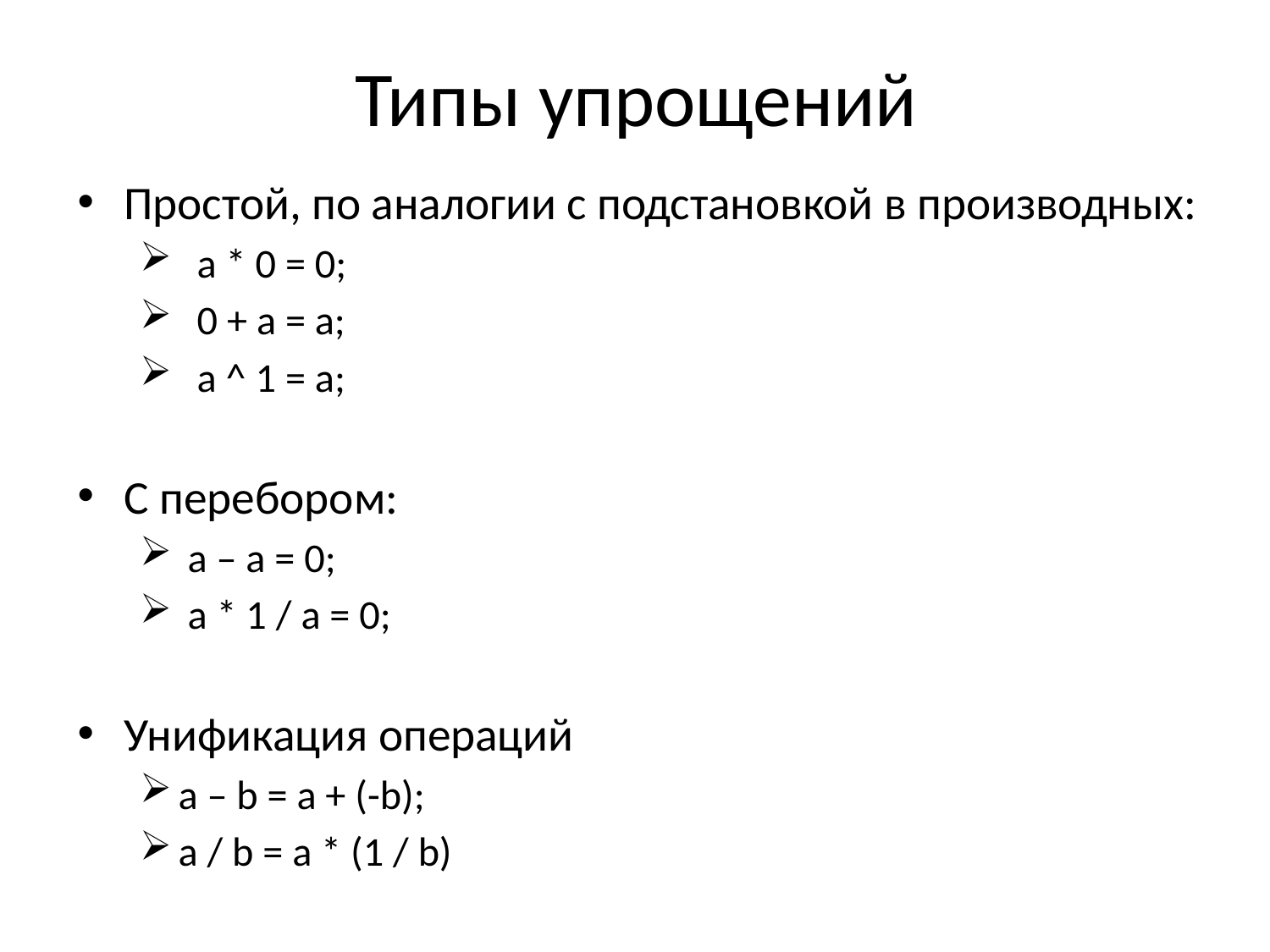

# Типы упрощений
Простой, по аналогии с подстановкой в производных:
  a * 0 = 0;
  0 + a = a;
  a ^ 1 = a;

C перебором:
 a – a = 0;
 a * 1 / a = 0;

Унификация операций
a – b = a + (-b);
a / b = a * (1 / b)